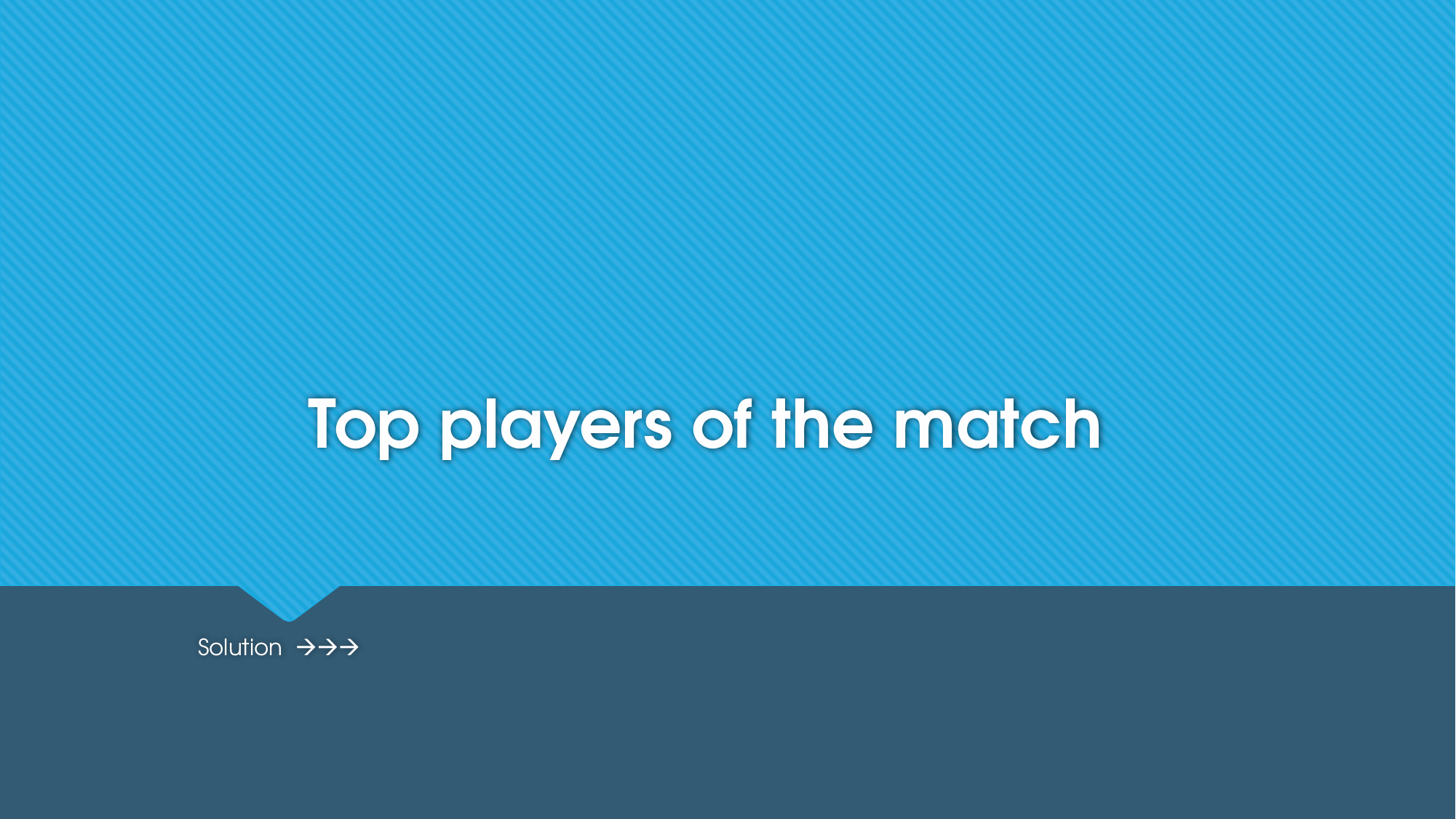

# Top players of the match
																			Solution  🡪🡪🡪